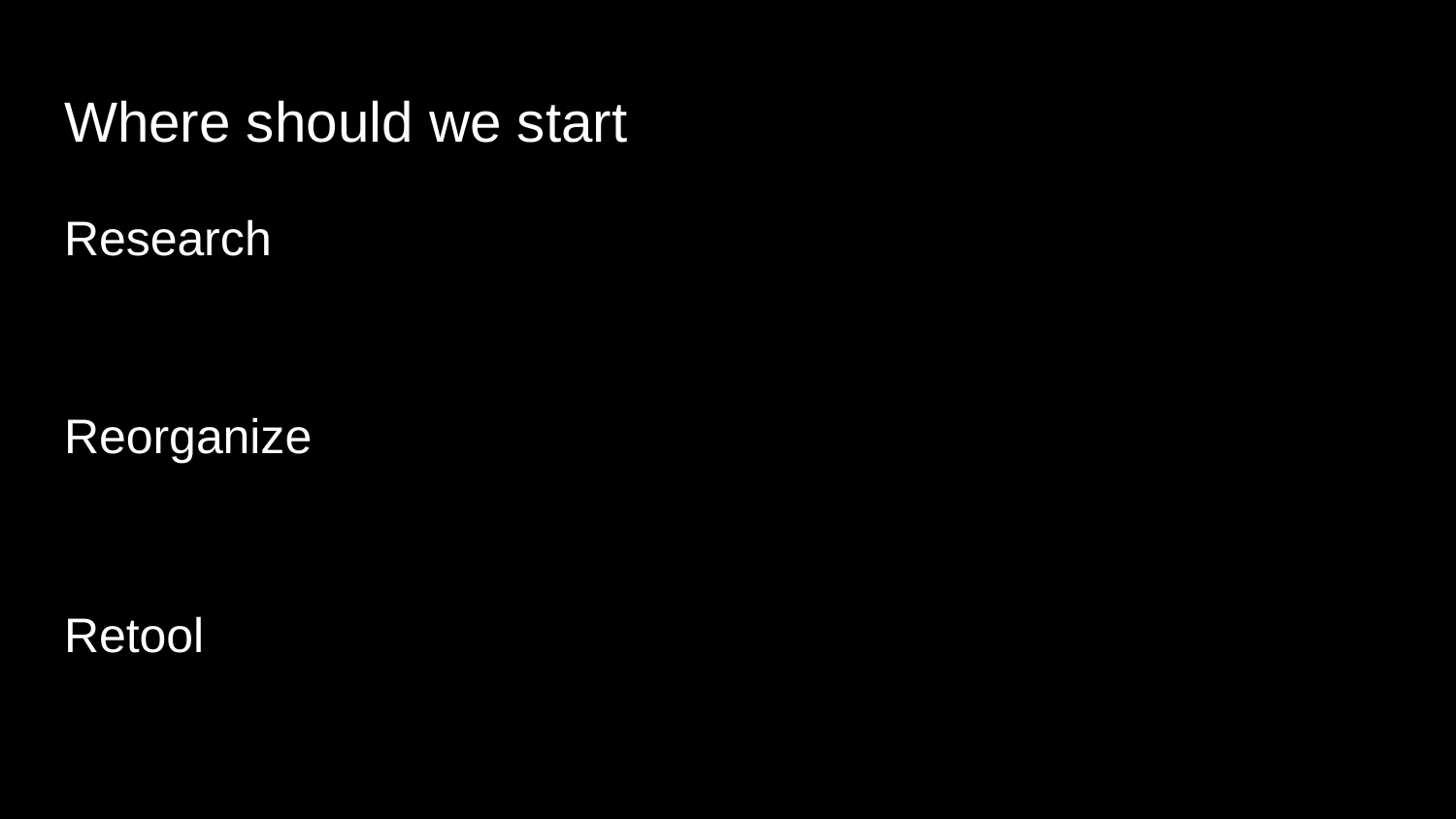

# Where should we start
Research

Reorganize

Retool